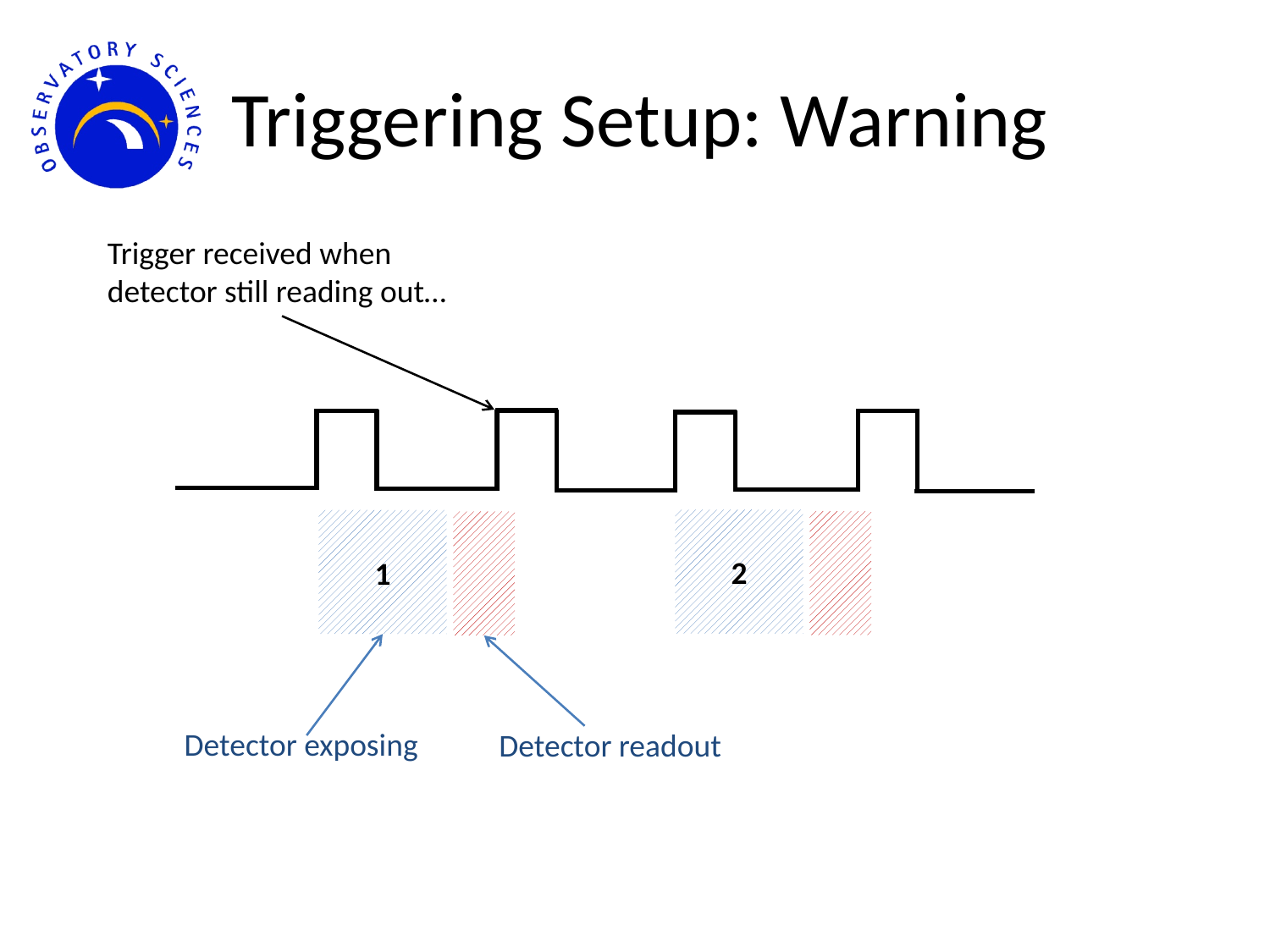

# Triggering Setup: Warning
Trigger received when detector still reading out…
2
1

Detector exposing
Detector readout
7th January 2018
Hardware
4